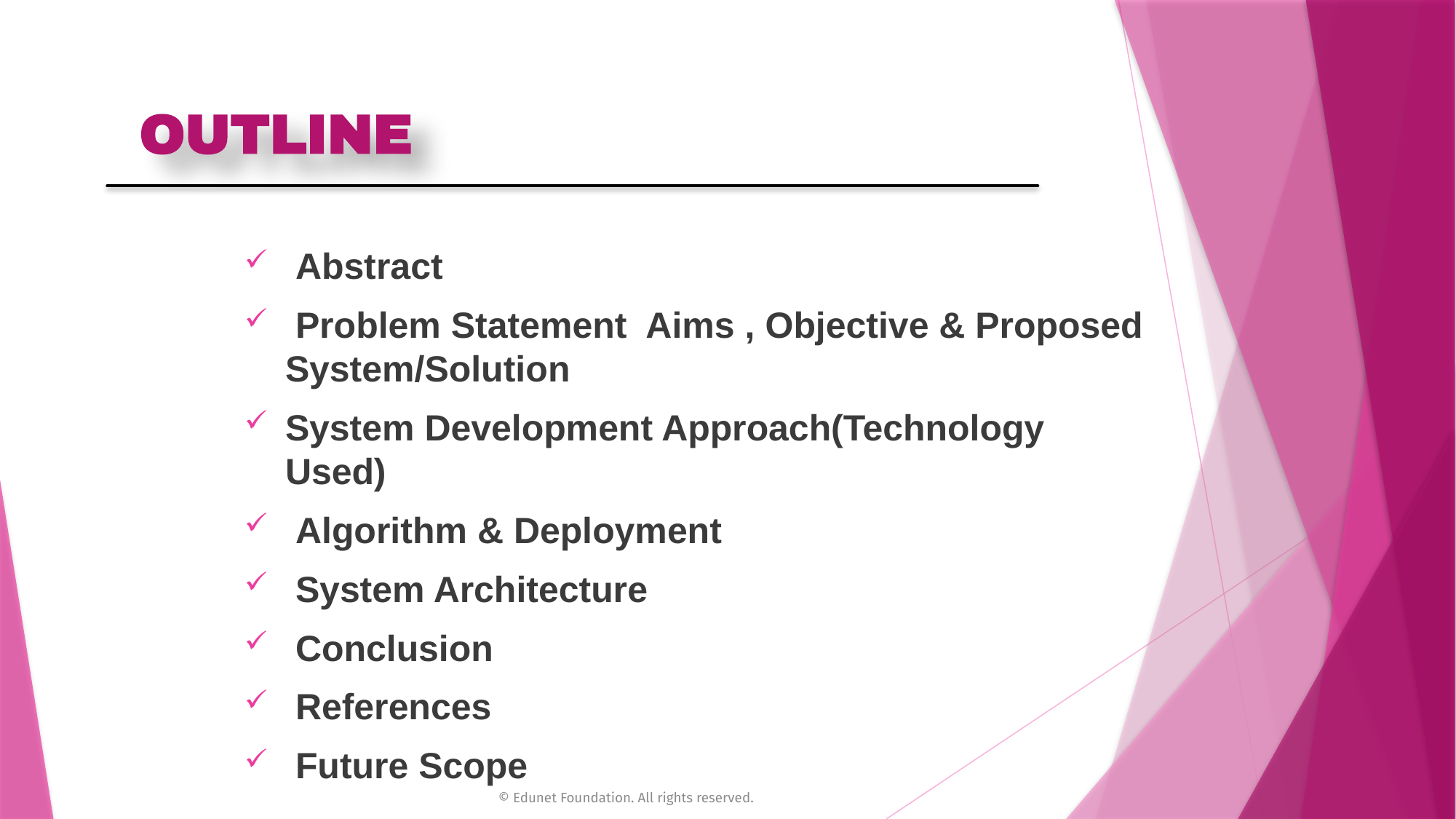

# OUTLINE
 Abstract
 Problem Statement  Aims , Objective & Proposed System/Solution
System Development Approach(Technology    Used)
 Algorithm & Deployment
 System Architecture
 Conclusion
 References
 Future Scope
© Edunet Foundation. All rights reserved.